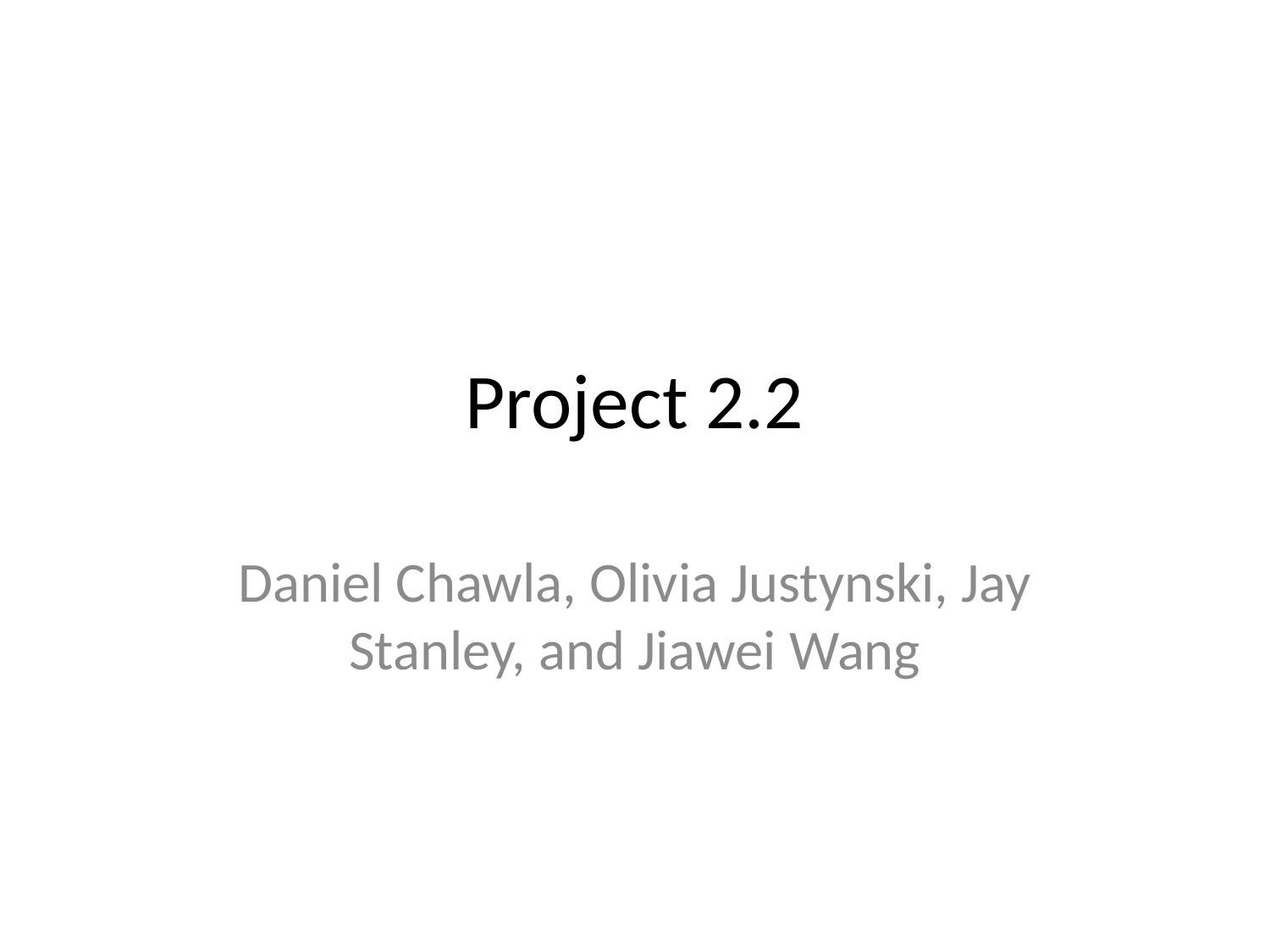

# Project 2.2
Daniel Chawla, Olivia Justynski, Jay Stanley, and Jiawei Wang